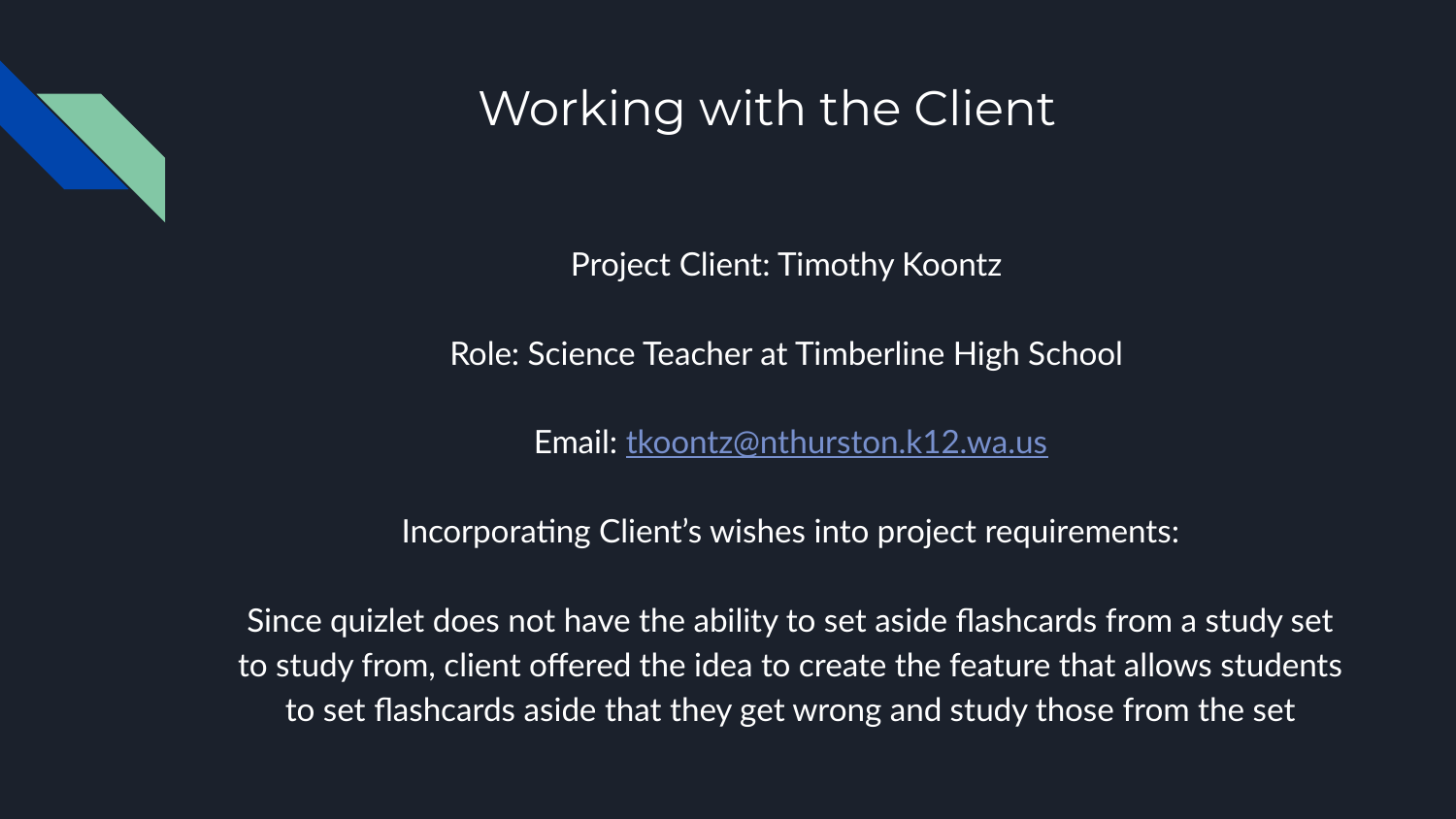

# Working with the Client
Project Client: Timothy Koontz

Role: Science Teacher at Timberline High School

Email: tkoontz@nthurston.k12.wa.us

Incorporating Client’s wishes into project requirements:

Since quizlet does not have the ability to set aside flashcards from a study set to study from, client offered the idea to create the feature that allows students to set flashcards aside that they get wrong and study those from the set